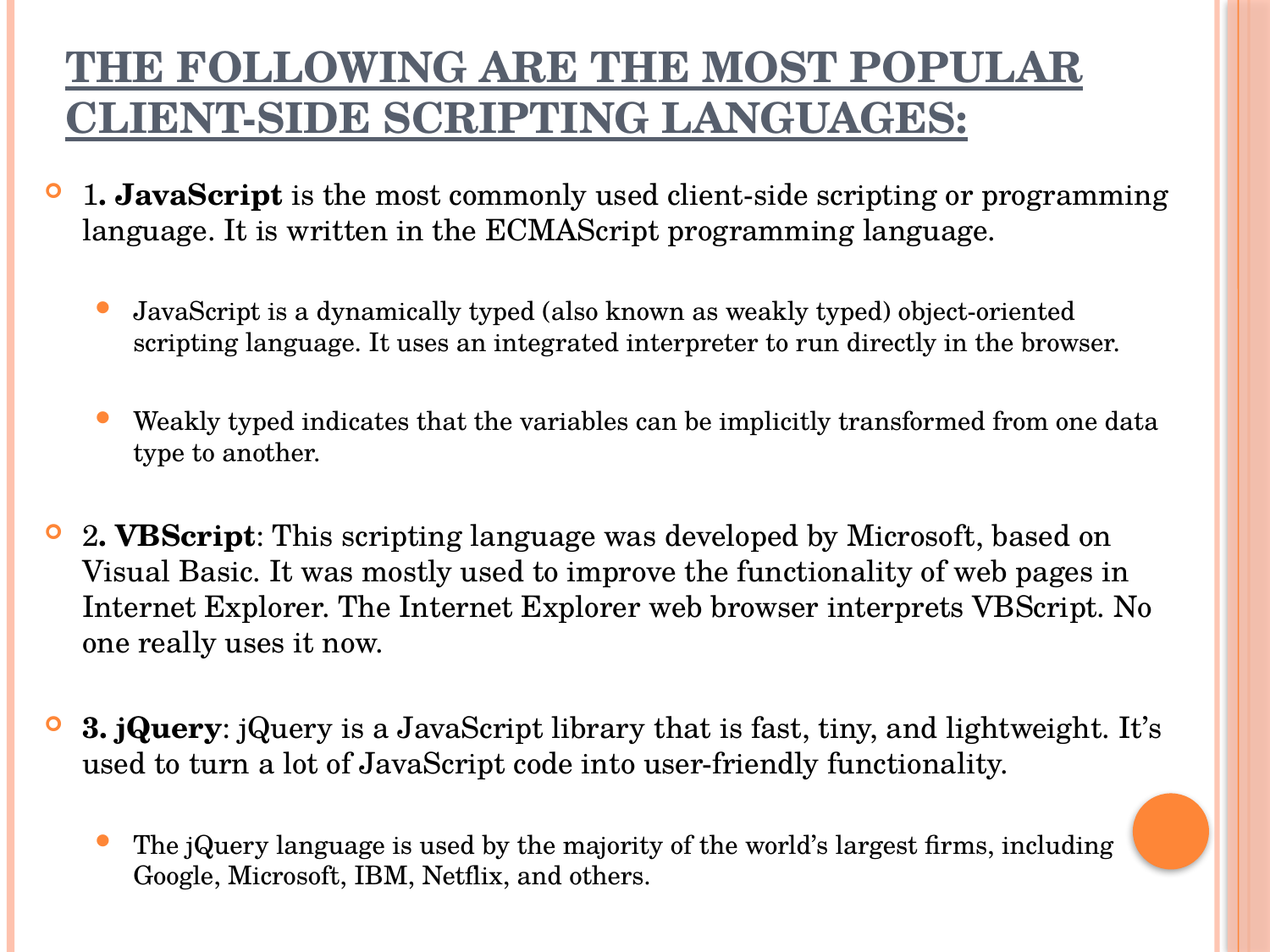

# The following are the most popular client-side scripting languages:
1. JavaScript is the most commonly used client-side scripting or programming language. It is written in the ECMAScript programming language.

JavaScript is a dynamically typed (also known as weakly typed) object-oriented scripting language. It uses an integrated interpreter to run directly in the browser.

Weakly typed indicates that the variables can be implicitly transformed from one data type to another.

2. VBScript: This scripting language was developed by Microsoft, based on Visual Basic. It was mostly used to improve the functionality of web pages in Internet Explorer. The Internet Explorer web browser interprets VBScript. No one really uses it now.

3. jQuery: jQuery is a JavaScript library that is fast, tiny, and lightweight. It’s used to turn a lot of JavaScript code into user-friendly functionality.

The jQuery language is used by the majority of the world’s largest firms, including Google, Microsoft, IBM, Netflix, and others.